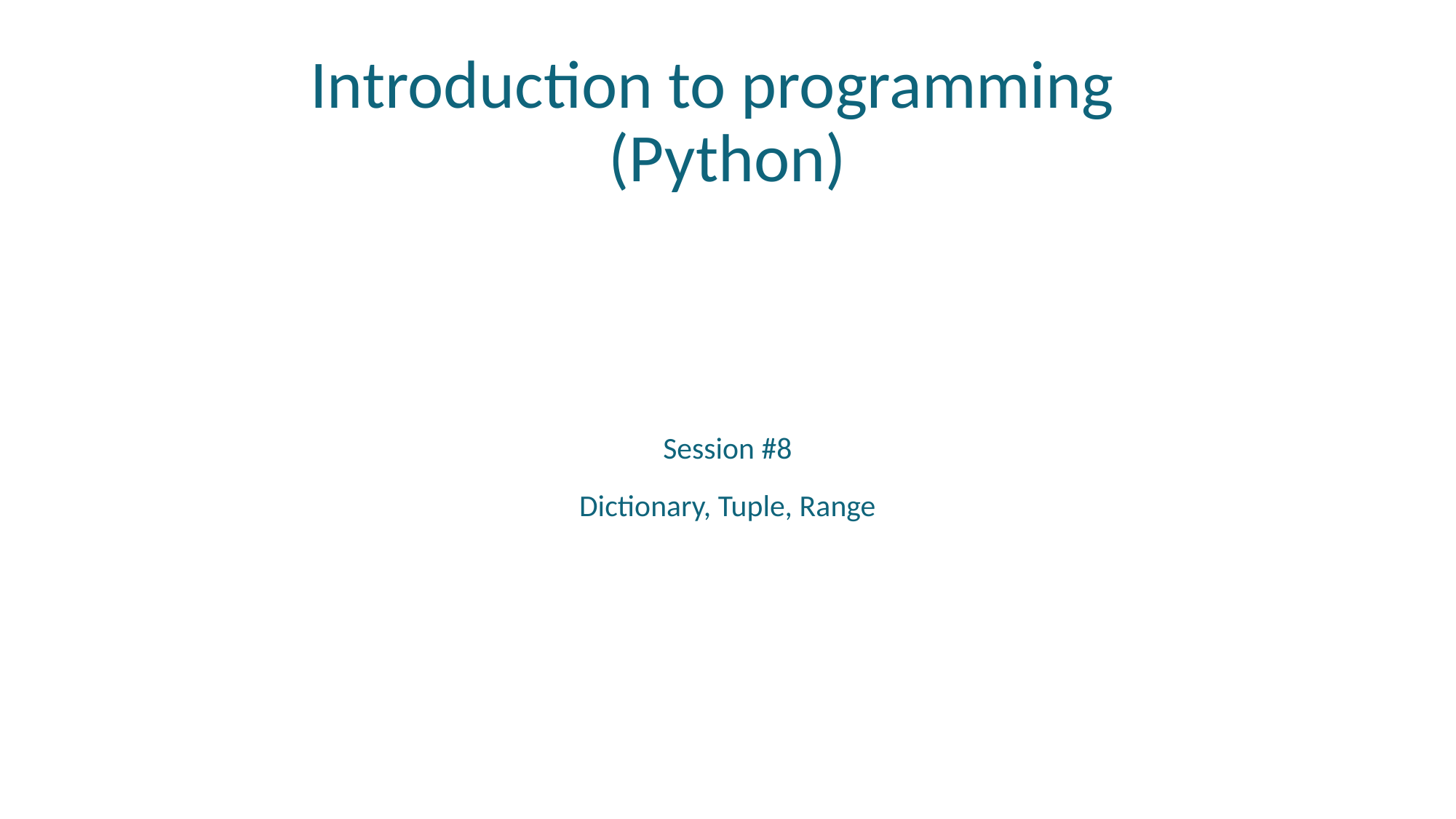

# Introduction to programming (Python)
Session #8
Dictionary, Tuple, Range